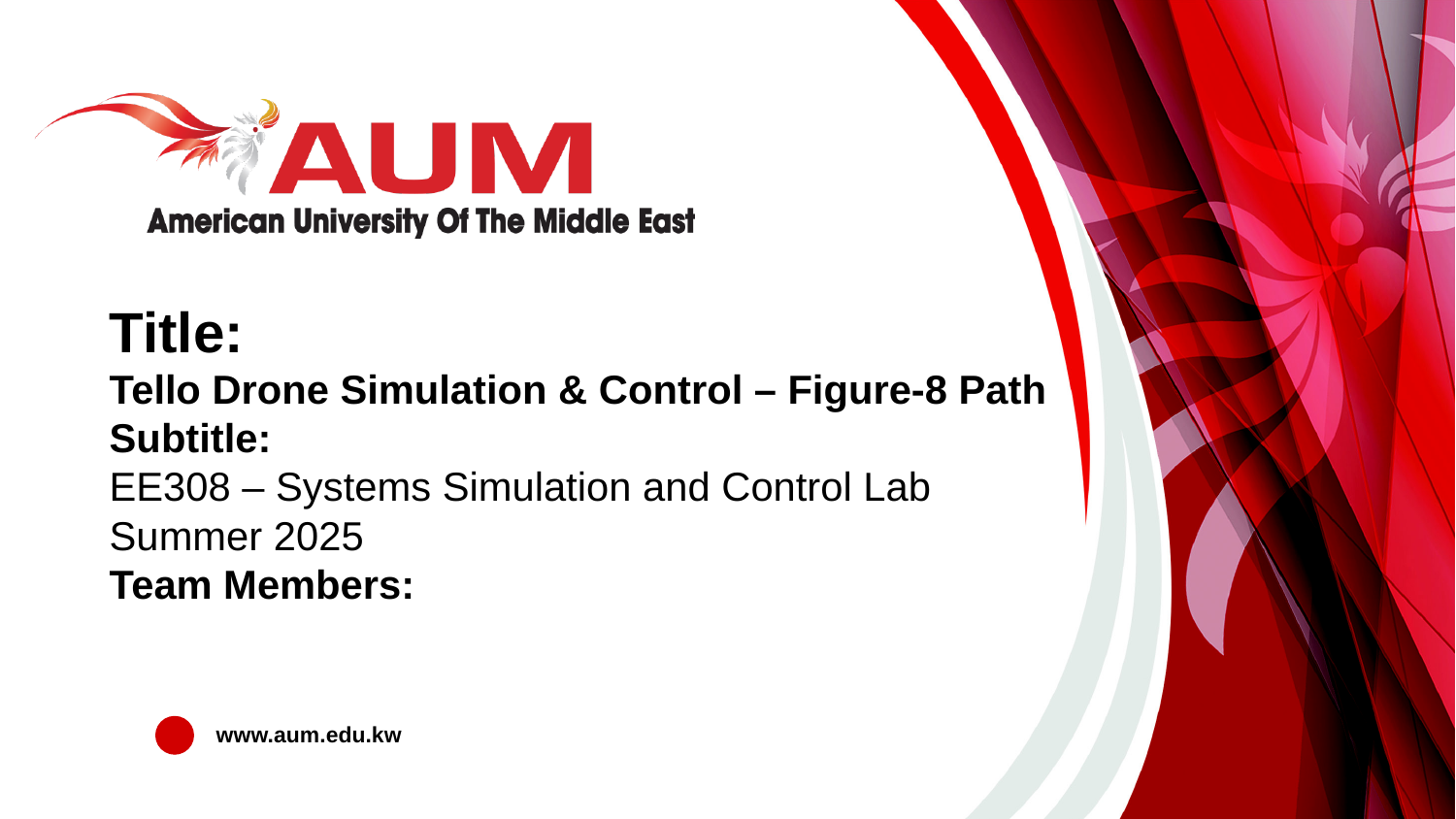

# Title: Tello Drone Simulation & Control – Figure-8 Path Subtitle: EE308 – Systems Simulation and Control Lab Summer 2025 Team Members: